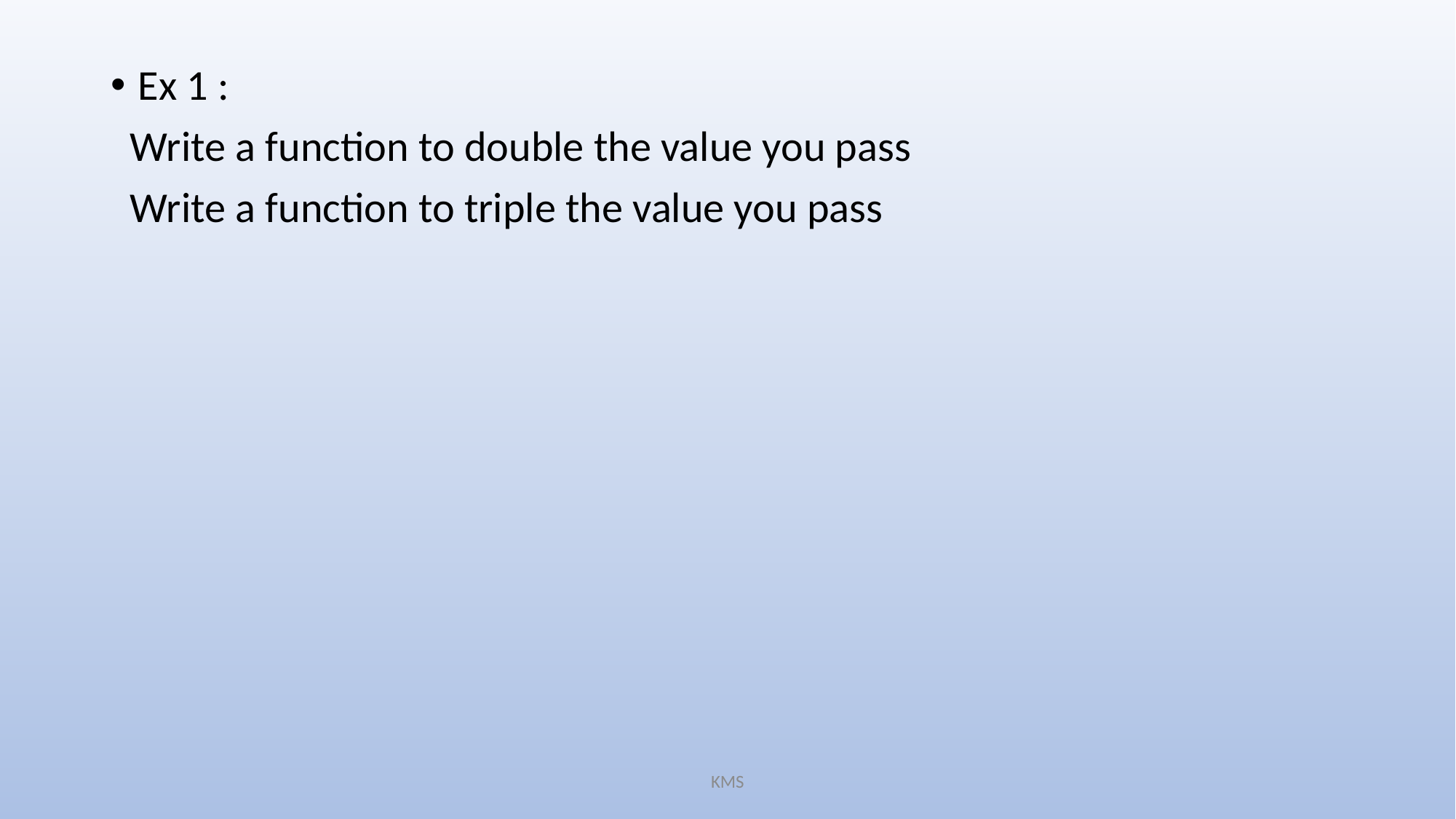

Ex 1 :
  Write a function to double the value you pass
  Write a function to triple the value you pass

KMS